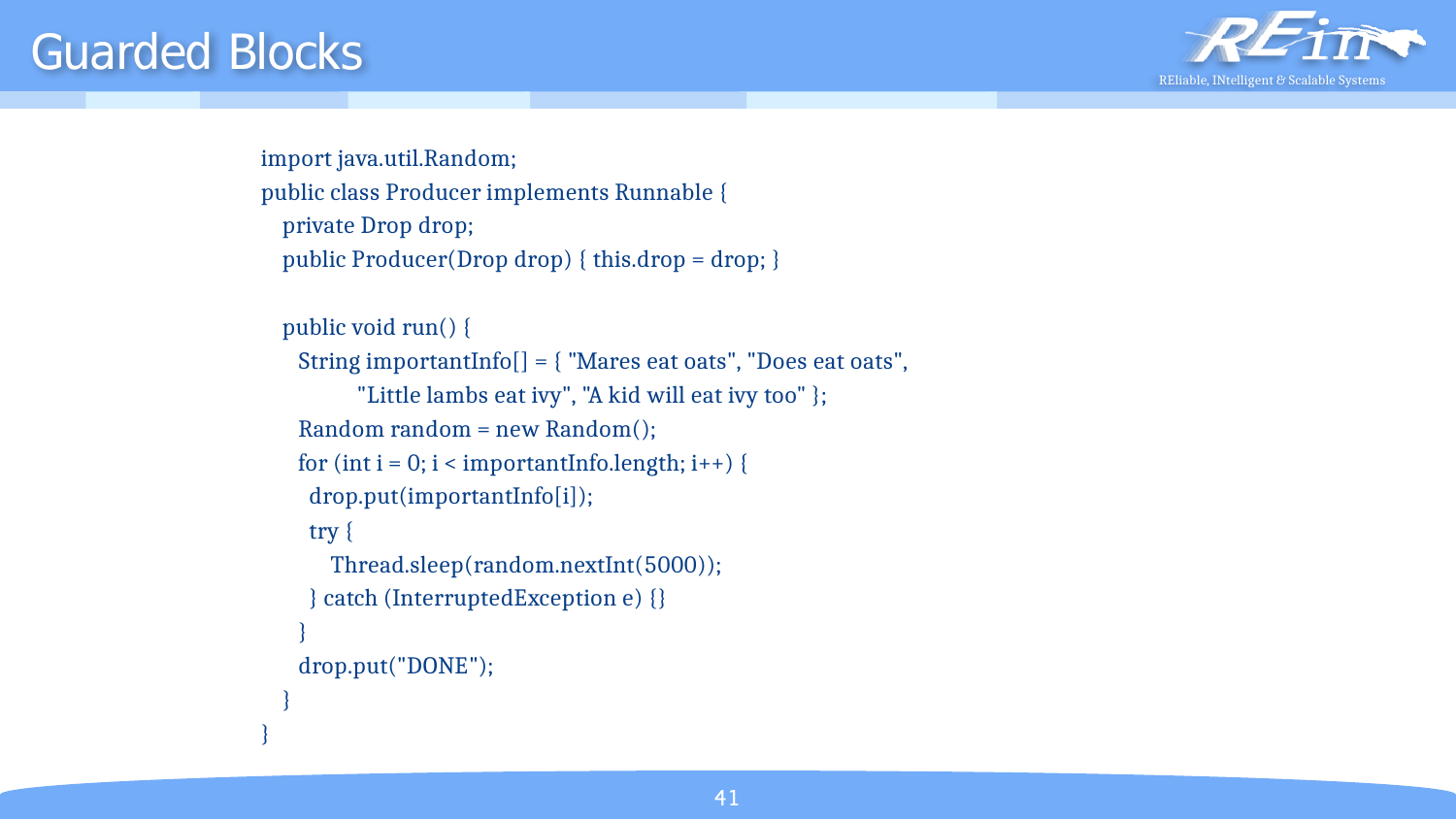

# Guarded Blocks
import java.util.Random;
public class Producer implements Runnable {
    private Drop drop;
    public Producer(Drop drop) { this.drop = drop; }

    public void run() {
       String importantInfo[] = { "Mares eat oats", "Does eat oats",
                  "Little lambs eat ivy", "A kid will eat ivy too" };
       Random random = new Random();
       for (int i = 0; i < importantInfo.length; i++) {
         drop.put(importantInfo[i]);
         try {
             Thread.sleep(random.nextInt(5000));
         } catch (InterruptedException e) {}
       }
       drop.put("DONE");
    }
}

41